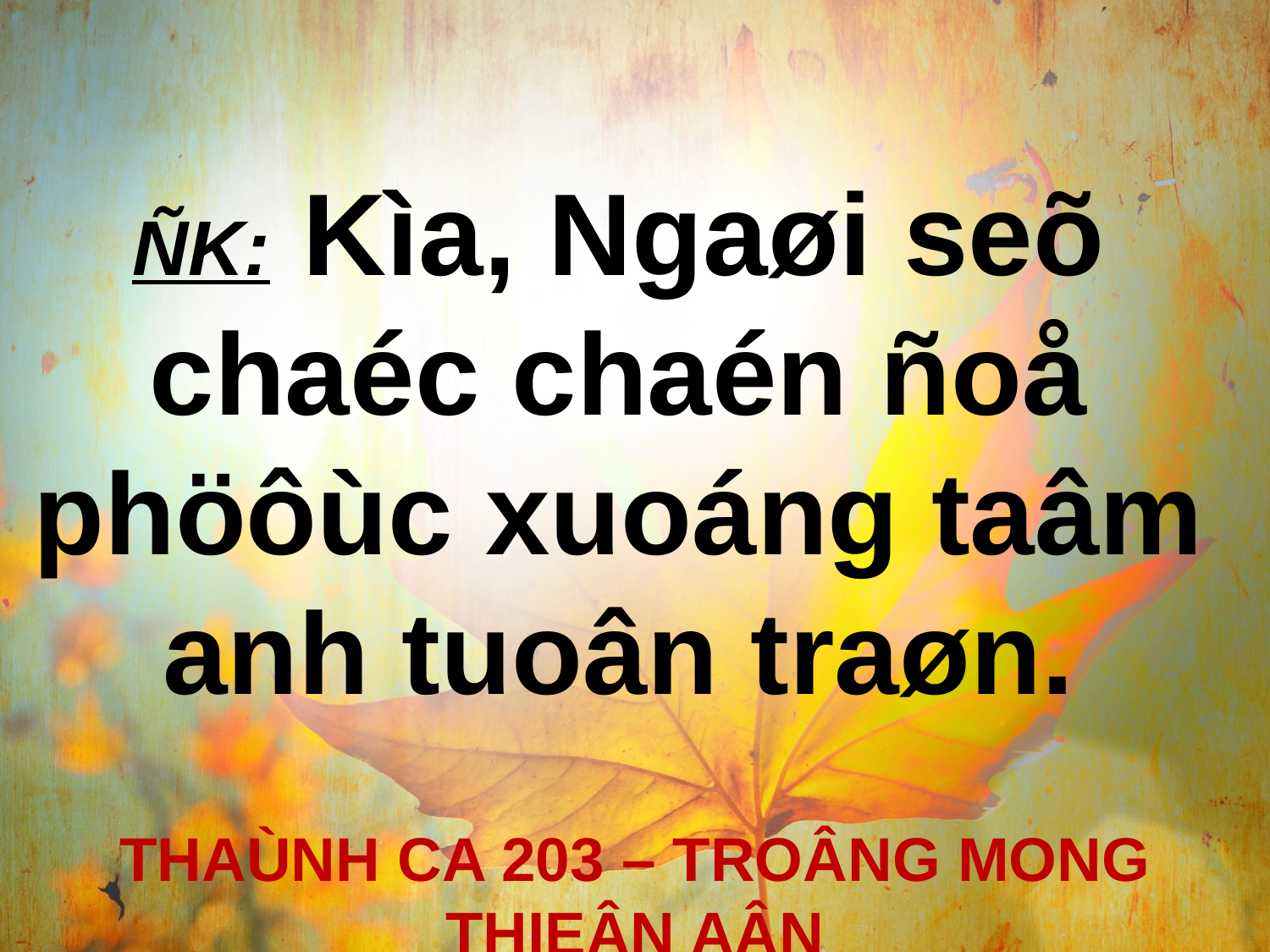

ÑK: Kìa, Ngaøi seõ
chaéc chaén ñoå
phöôùc xuoáng taâm
anh tuoân traøn.
THAÙNH CA 203 – TROÂNG MONG THIEÂN AÂN